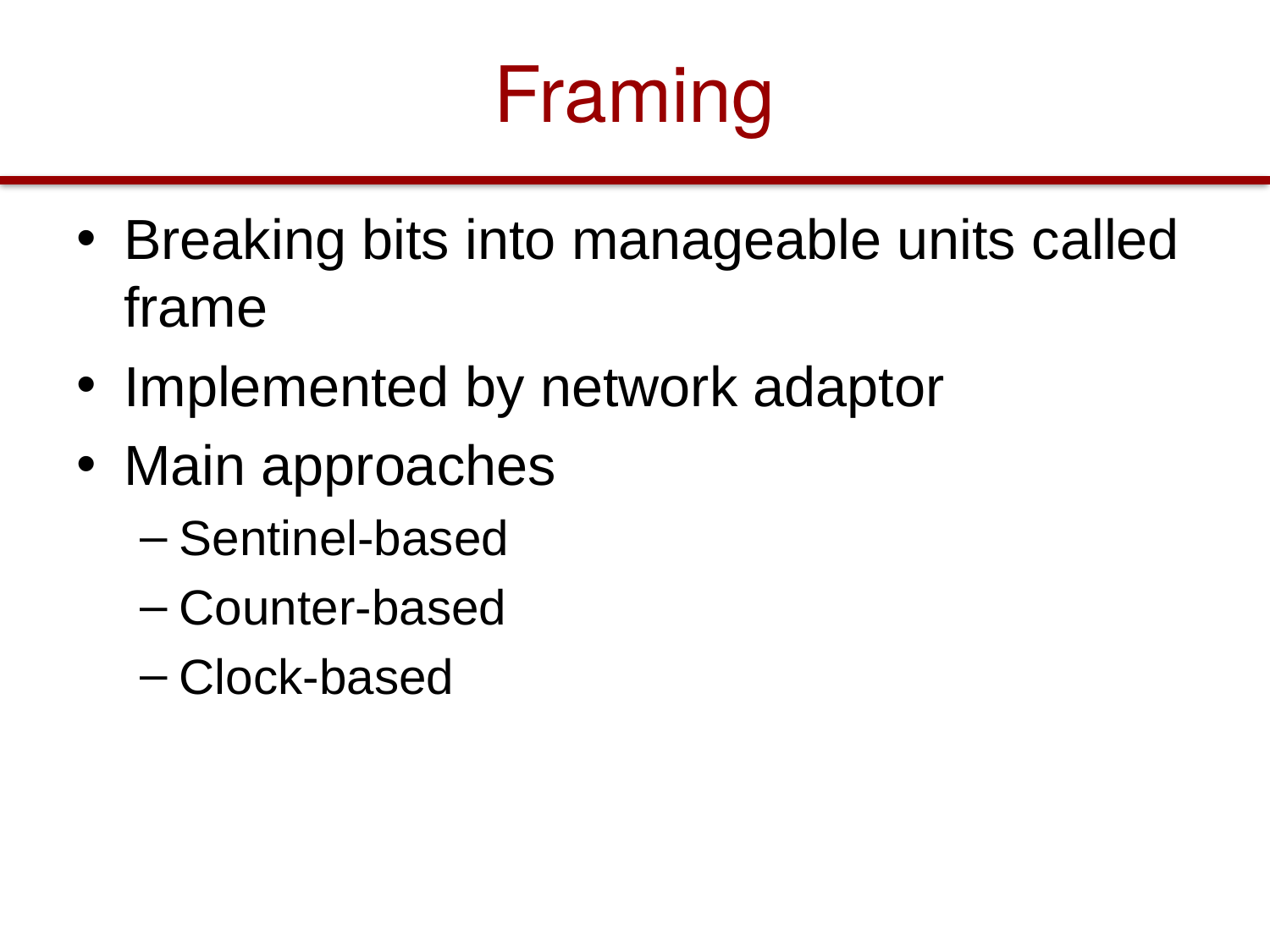

# Framing
Breaking bits into manageable units called frame
Implemented by network adaptor
Main approaches
Sentinel-based
Counter-based
Clock-based